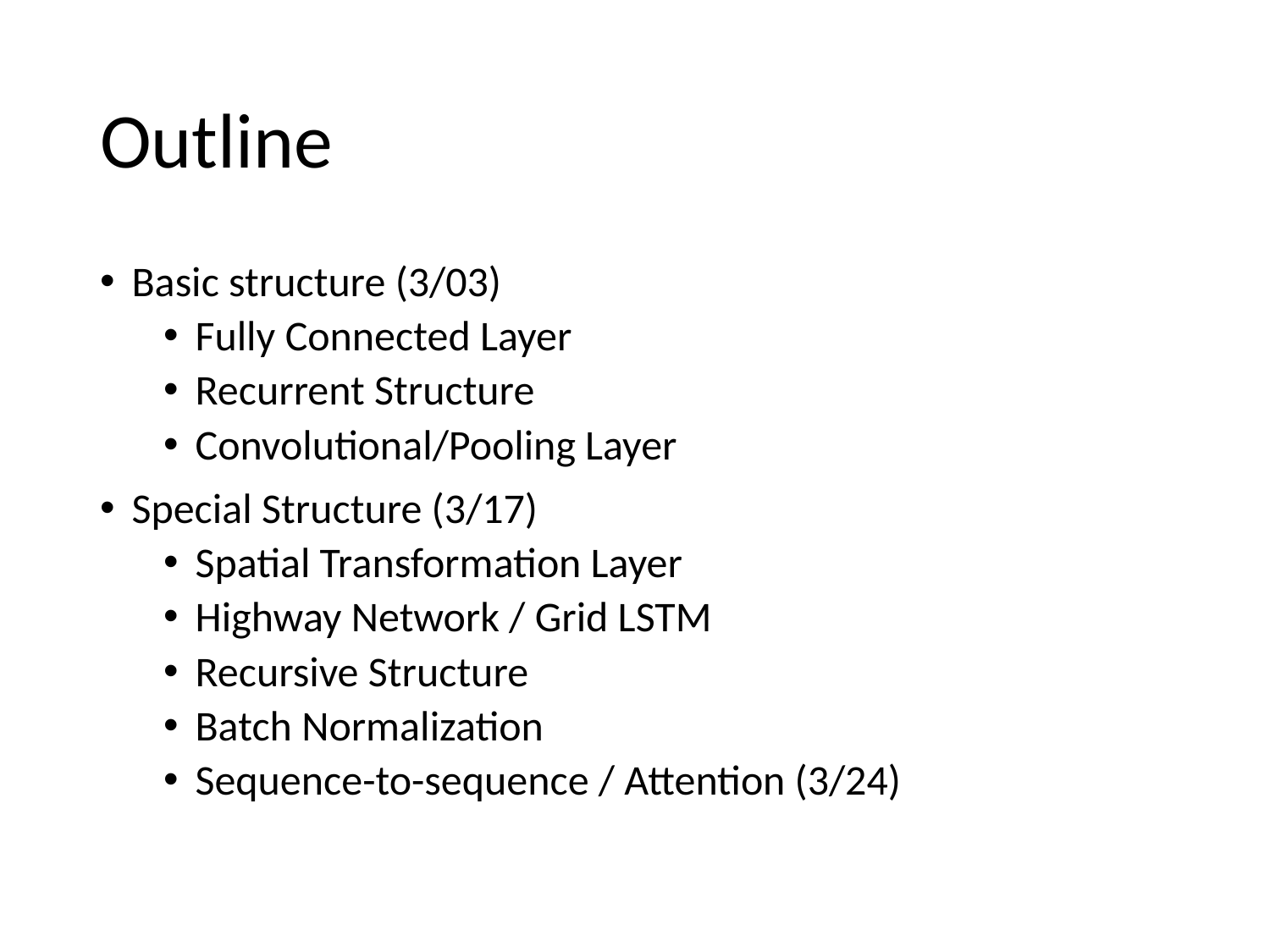

# Outline
Basic structure (3/03)
Fully Connected Layer
Recurrent Structure
Convolutional/Pooling Layer
Special Structure (3/17)
Spatial Transformation Layer
Highway Network / Grid LSTM
Recursive Structure
Batch Normalization
Sequence-to-sequence / Attention (3/24)